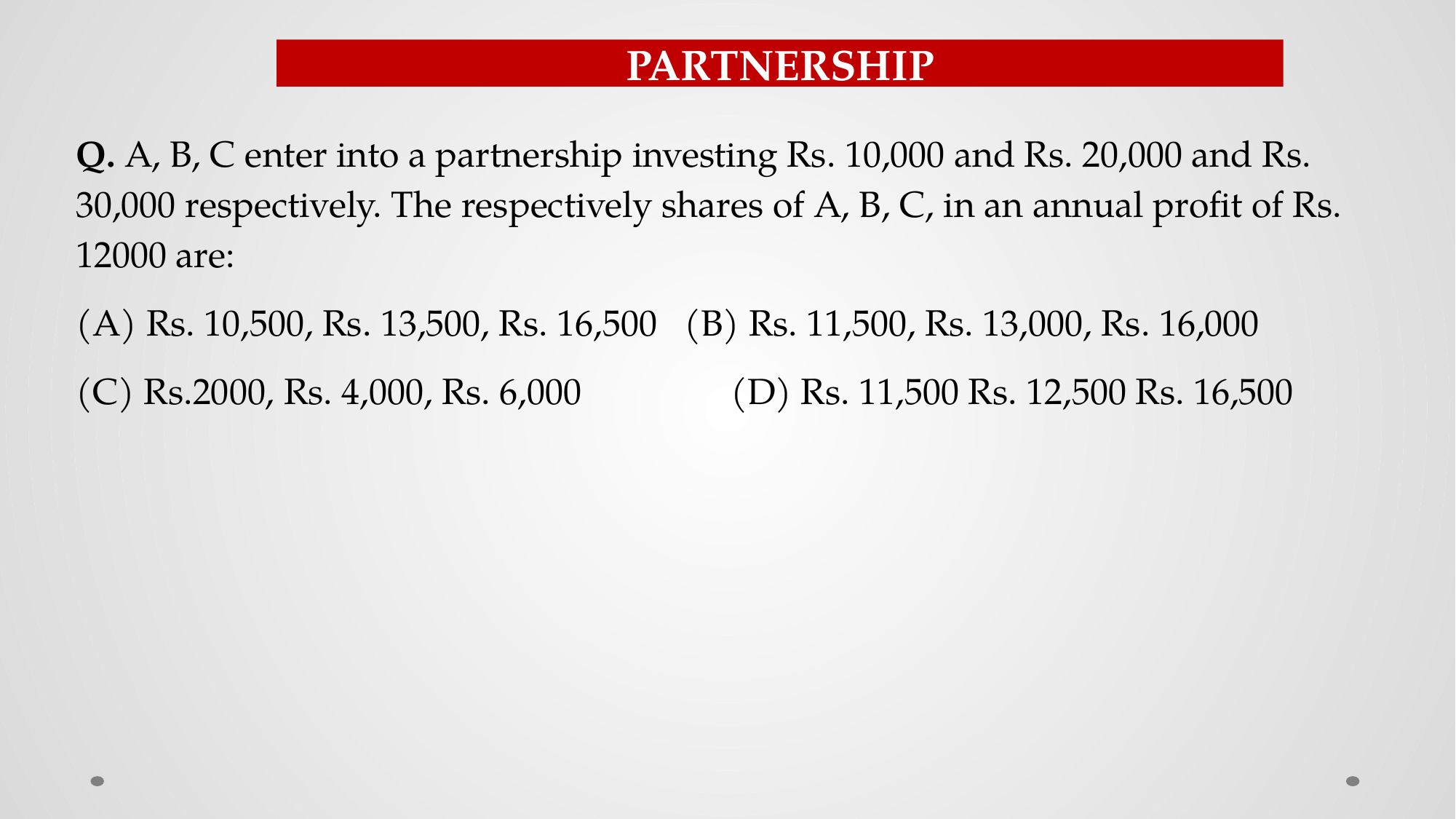

PARTNERSHIP
Q. A, B, C enter into a partnership investing Rs. 10,000 and Rs. 20,000 and Rs. 30,000 respectively. The respectively shares of A, B, C, in an annual profit of Rs. 12000 are:
(A) Rs. 10,500, Rs. 13,500, Rs. 16,500   (B) Rs. 11,500, Rs. 13,000, Rs. 16,000
(C) Rs.2000, Rs. 4,000, Rs. 6,000        	(D) Rs. 11,500 Rs. 12,500 Rs. 16,500